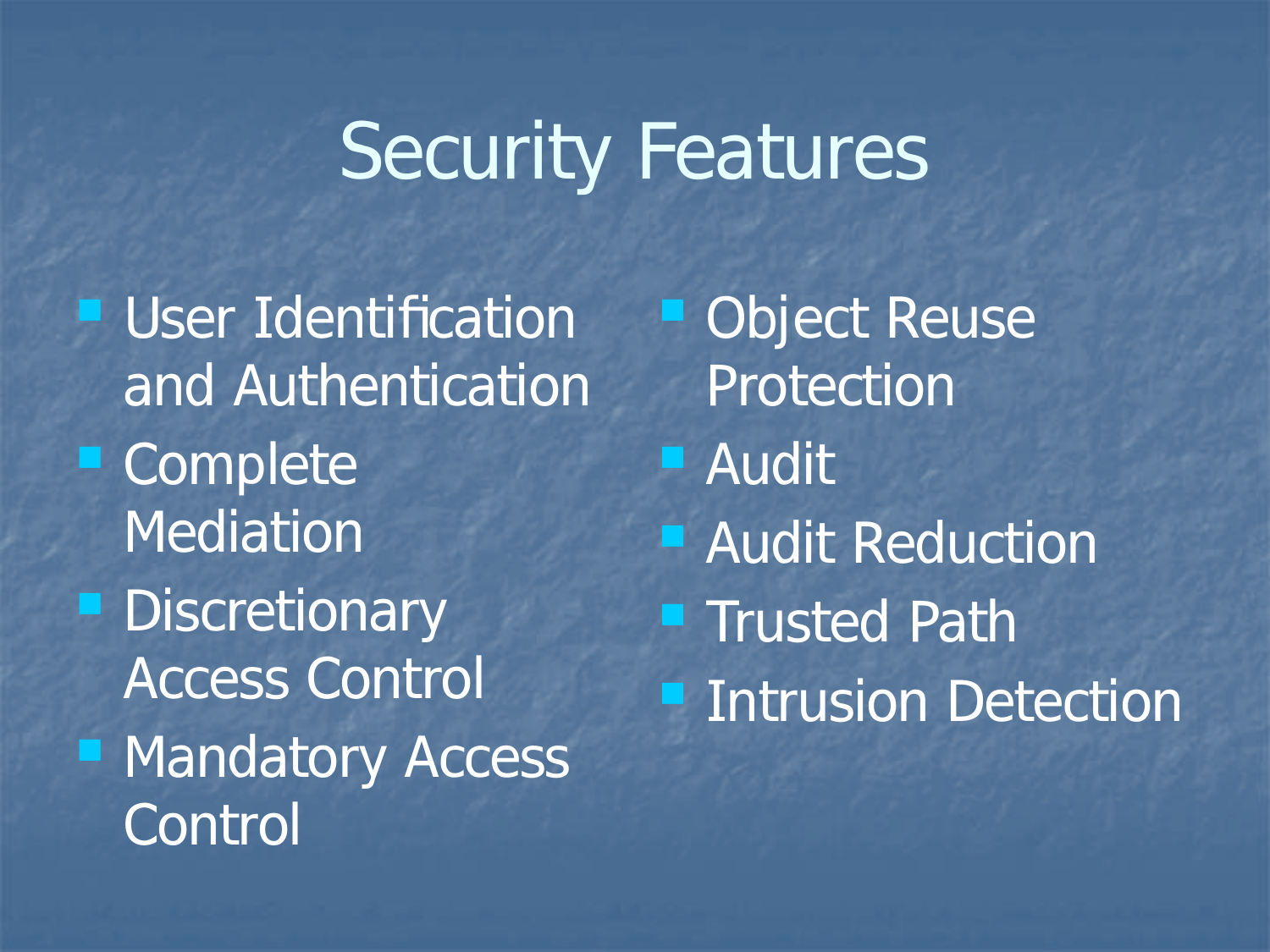

# Security Features
User Identification and Authentication
Complete Mediation
Discretionary Access Control
Mandatory Access Control
Object Reuse Protection
Audit
Audit Reduction
Trusted Path
Intrusion Detection